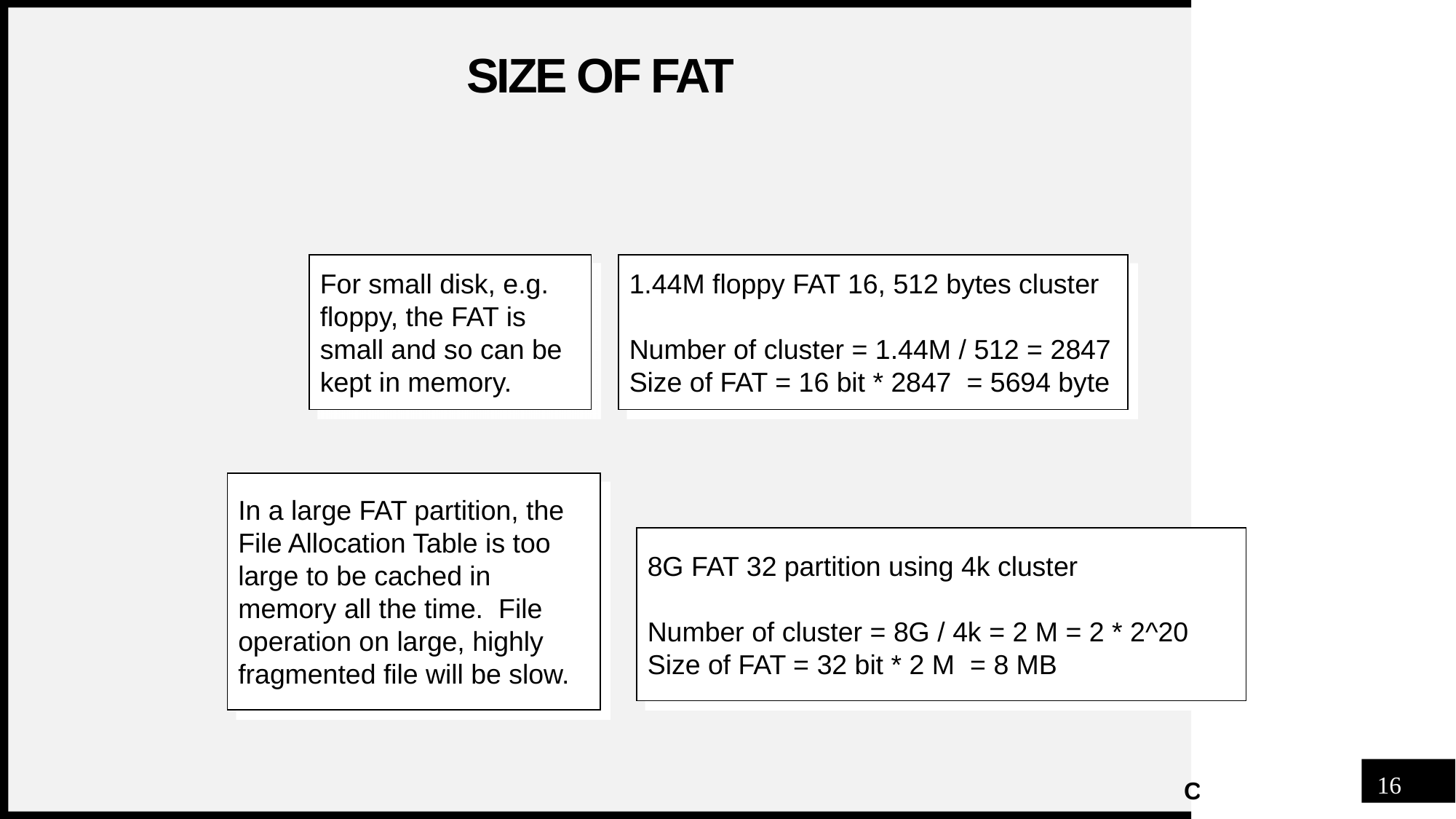

# Size of FAT
For small disk, e.g. floppy, the FAT is small and so can be kept in memory.
1.44M floppy FAT 16, 512 bytes cluster

Number of cluster = 1.44M / 512 = 2847
Size of FAT = 16 bit * 2847  = 5694 byte
In a large FAT partition, the File Allocation Table is too large to be cached in memory all the time.  File operation on large, highly fragmented file will be slow.
8G FAT 32 partition using 4k cluster

Number of cluster = 8G / 4k = 2 M = 2 * 2^20
Size of FAT = 32 bit * 2 M  = 8 MB
16